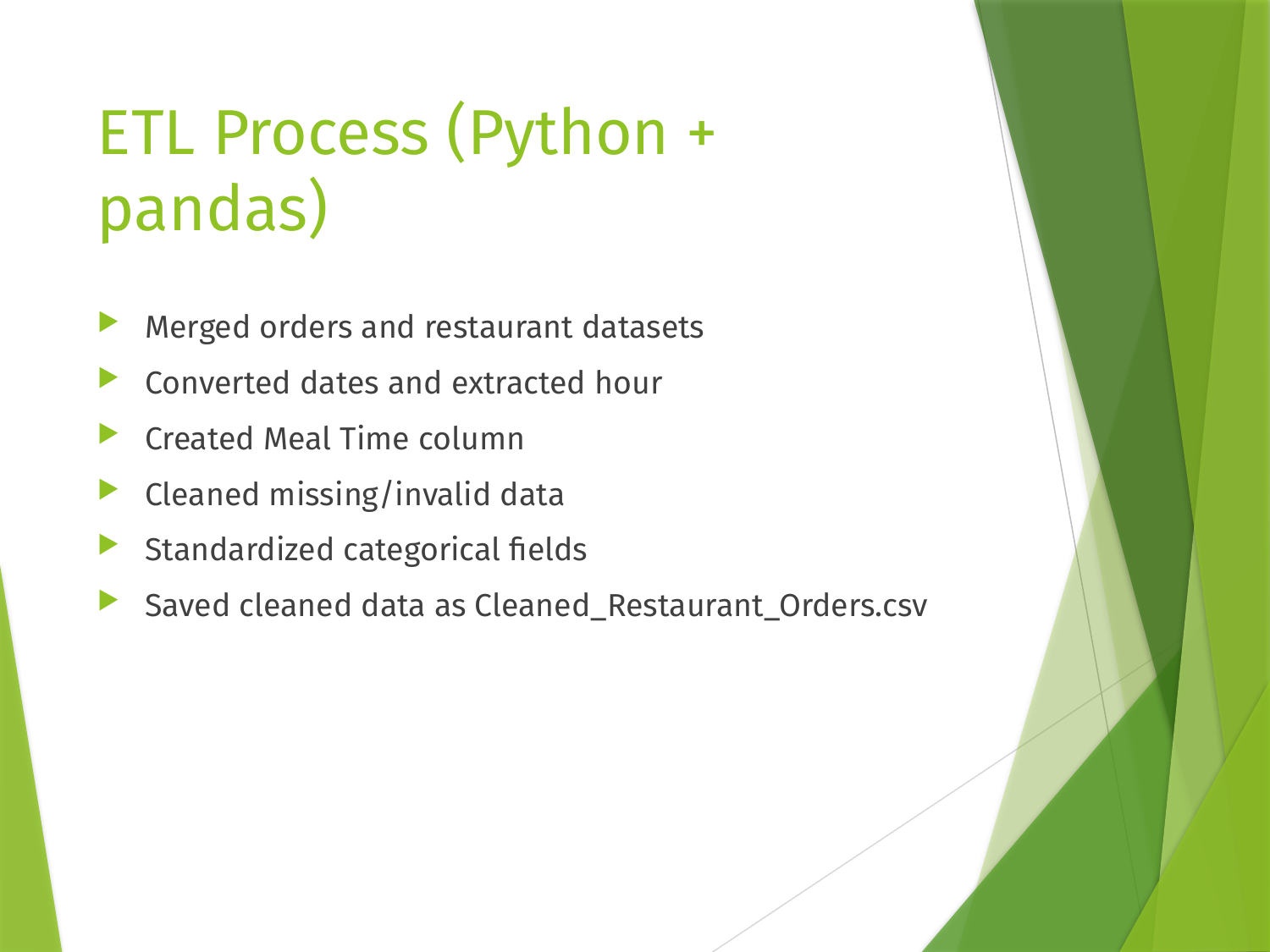

# ETL Process (Python + pandas)
Merged orders and restaurant datasets
Converted dates and extracted hour
Created Meal Time column
Cleaned missing/invalid data
Standardized categorical fields
Saved cleaned data as Cleaned_Restaurant_Orders.csv